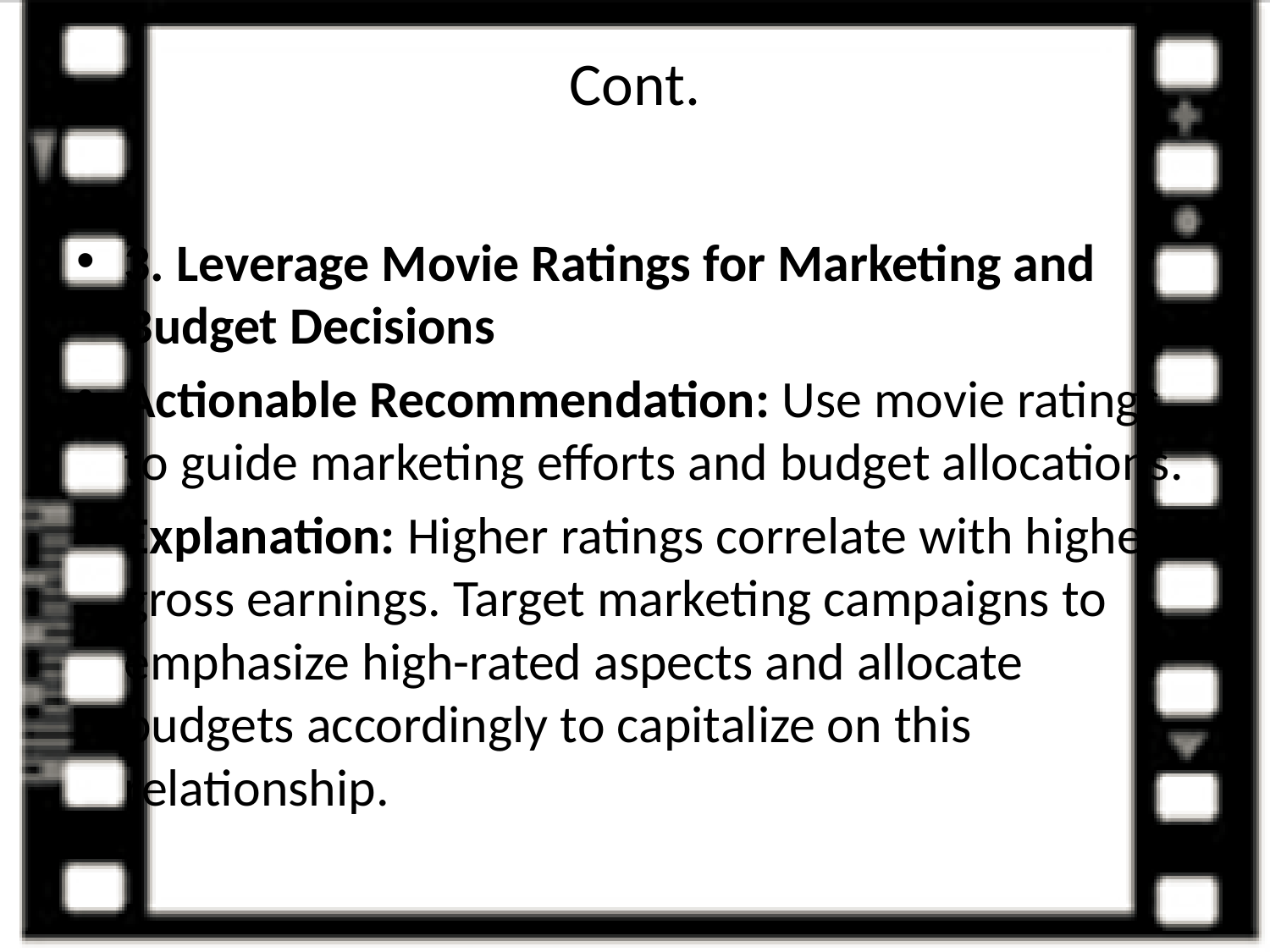

# Cont.
3. Leverage Movie Ratings for Marketing and Budget Decisions
Actionable Recommendation: Use movie ratings to guide marketing efforts and budget allocations.
Explanation: Higher ratings correlate with higher gross earnings. Target marketing campaigns to emphasize high-rated aspects and allocate budgets accordingly to capitalize on this relationship.